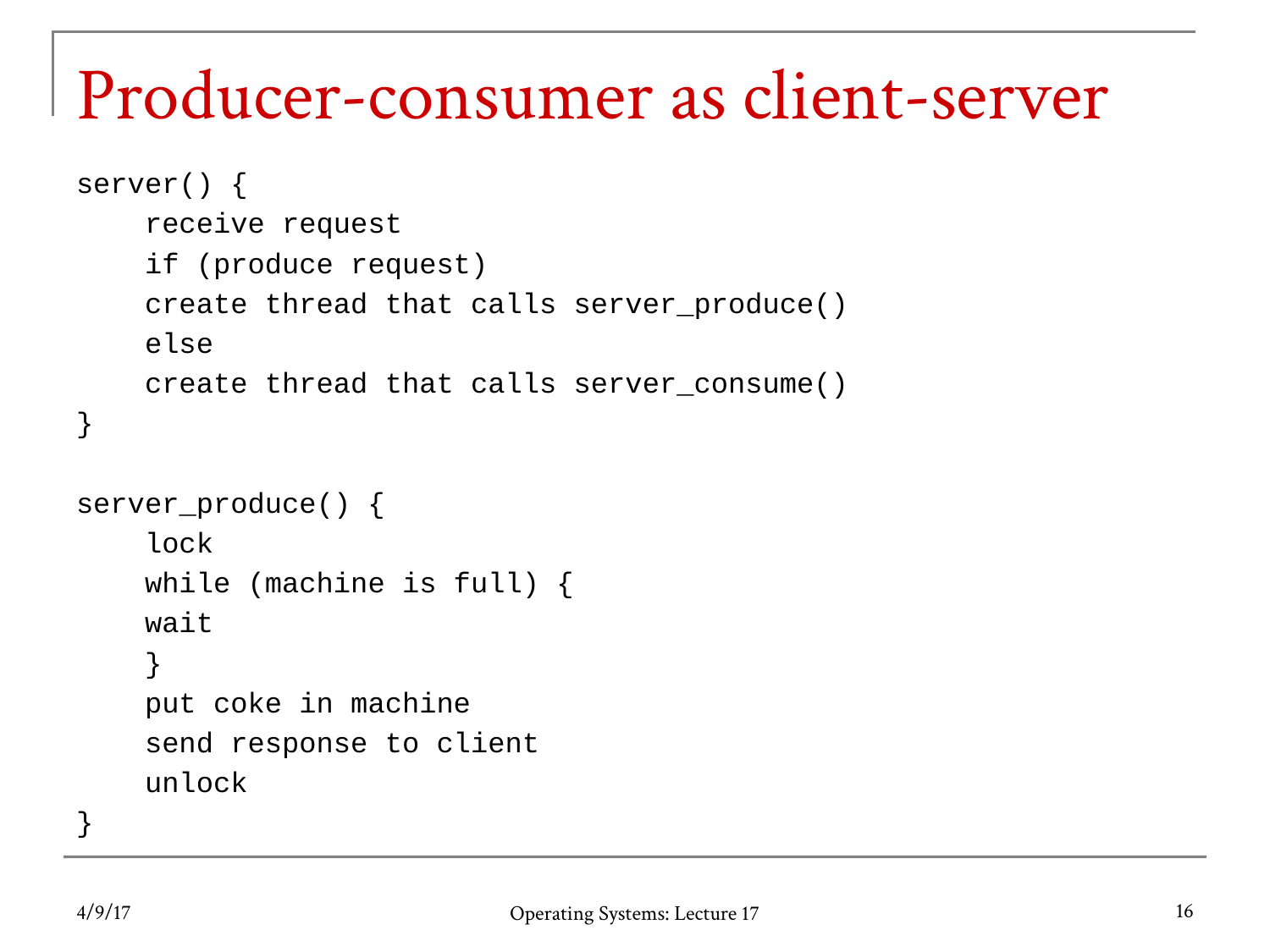

# Producer-consumer as client-server
server() {
	receive request
	if (produce request)
		create thread that calls server_produce()
	else
		create thread that calls server_consume()
}

server_produce() {
	lock
	while (machine is full) {
		wait
	}
	put coke in machine
	send response to client
	unlock
}
4/9/17
16
Operating Systems: Lecture 17